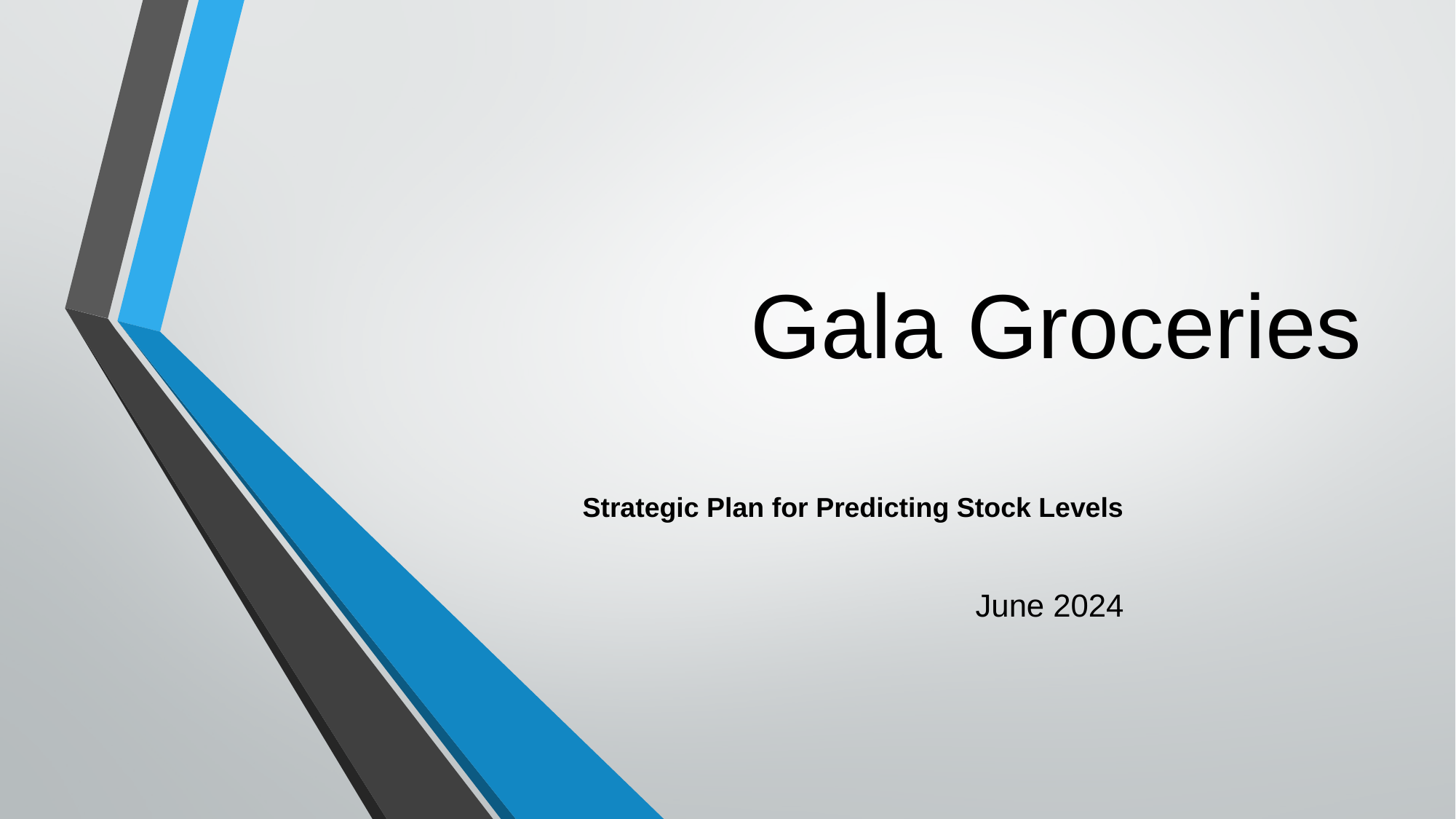

# Gala Groceries

   Strategic Plan for Predicting Stock Levels

June 2024